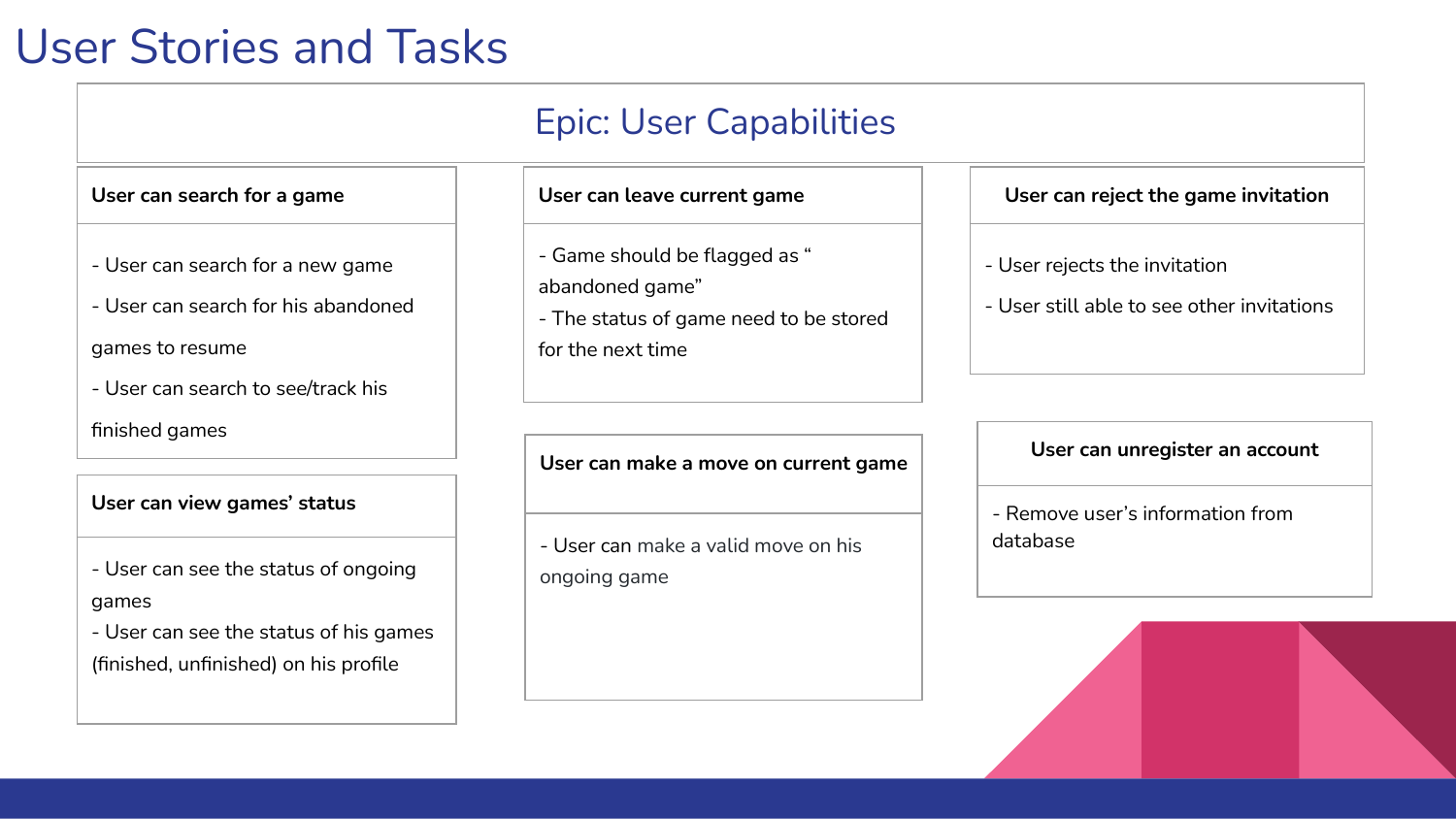

# User Stories and Tasks
| Epic: User Capabilities |
| --- |
| User can leave current game |
| --- |
| - Game should be flagged as “ abandoned game” - The status of game need to be stored for the next time |
| User can reject the game invitation |
| --- |
| - User rejects the invitation - User still able to see other invitations |
| User can search for a game |
| --- |
| - User can search for a new game - User can search for his abandoned games to resume - User can search to see/track his finished games |
| User can unregister an account |
| --- |
| - Remove user’s information from database |
| User can make a move on current game |
| --- |
| - User can make a valid move on his ongoing game |
| User can view games’ status |
| --- |
| - User can see the status of ongoing games - User can see the status of his games (finished, unfinished) on his profile |